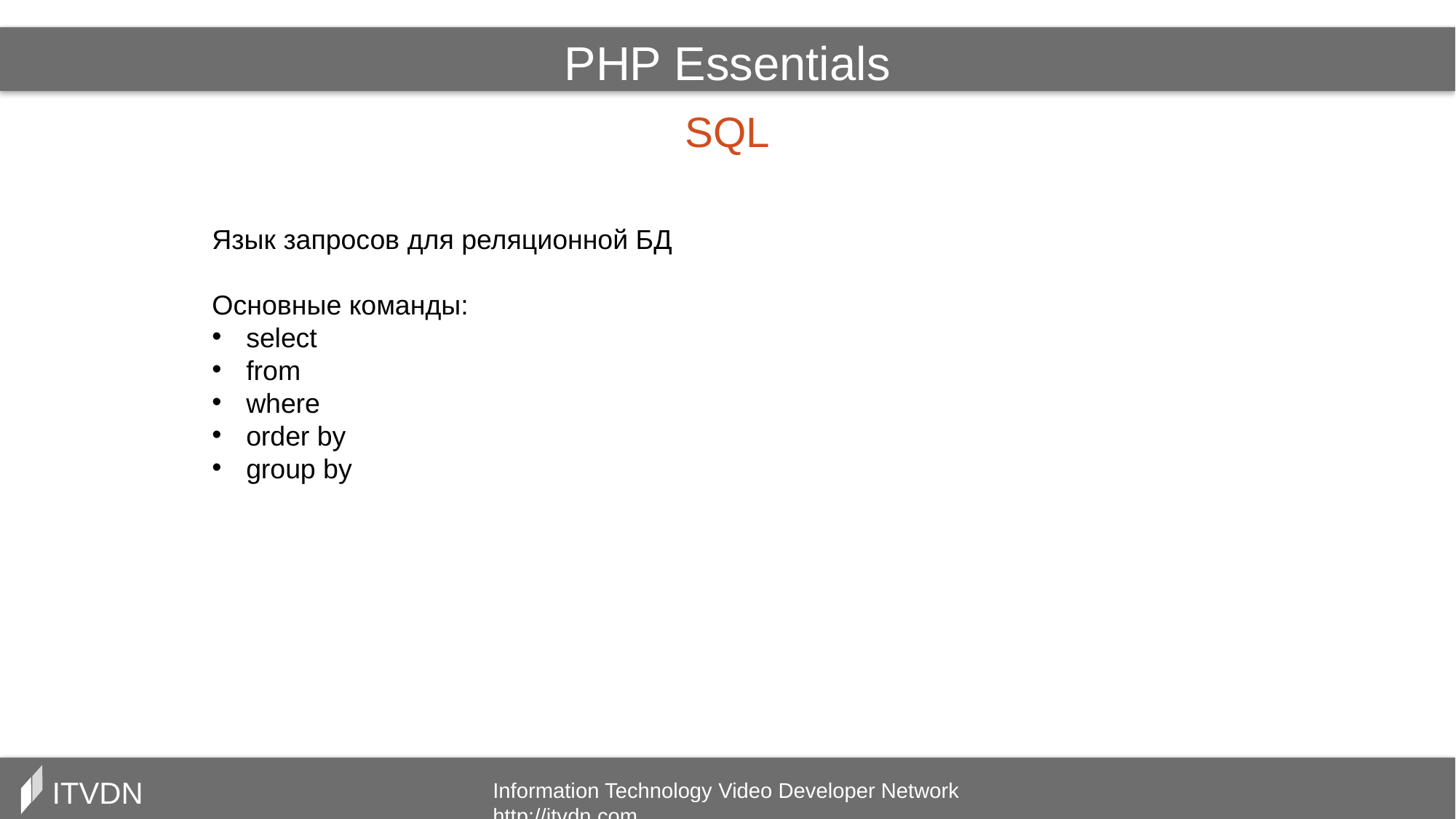

PHP Essentials
SQL
Язык запросов для реляционной БД

Основные команды:
select
from
where
order by
group by

ITVDN
Information Technology Video Developer Network                                                       http://itvdn.com